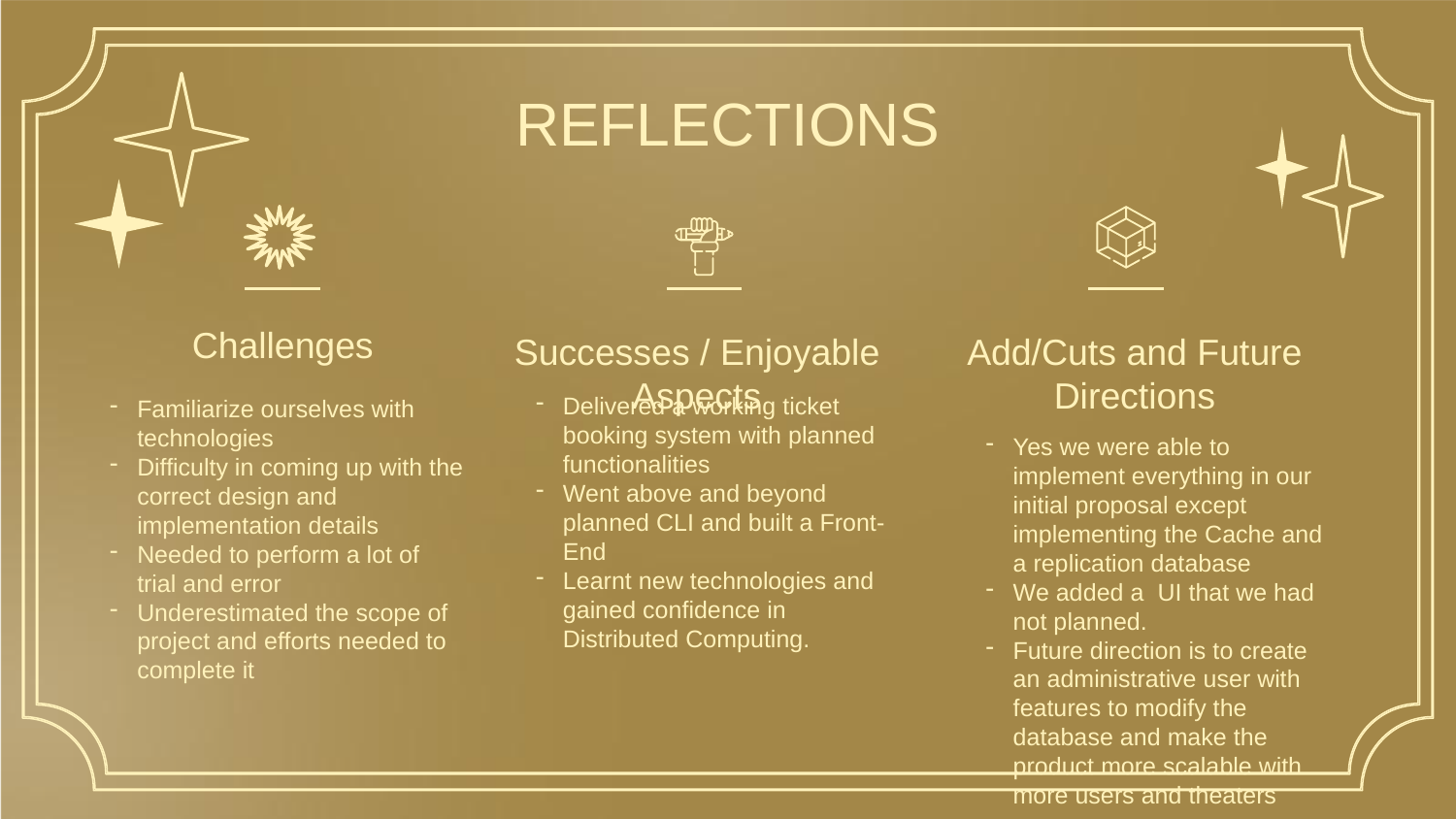

REFLECTIONS

# Challenges
Add/Cuts and Future Directions
Successes / Enjoyable Aspects
Delivered a working ticket booking system with planned functionalities
Went above and beyond planned CLI and built a Front-End
Learnt new technologies and gained confidence in Distributed Computing.

Familiarize ourselves with technologies
Difficulty in coming up with the correct design and implementation details
Needed to perform a lot of trial and error
Underestimated the scope of project and efforts needed to complete it

Yes we were able to implement everything in our initial proposal except implementing the Cache and a replication database
We added a  UI that we had not planned.
Future direction is to create an administrative user with features to modify the database and make the product more scalable with more users and theaters